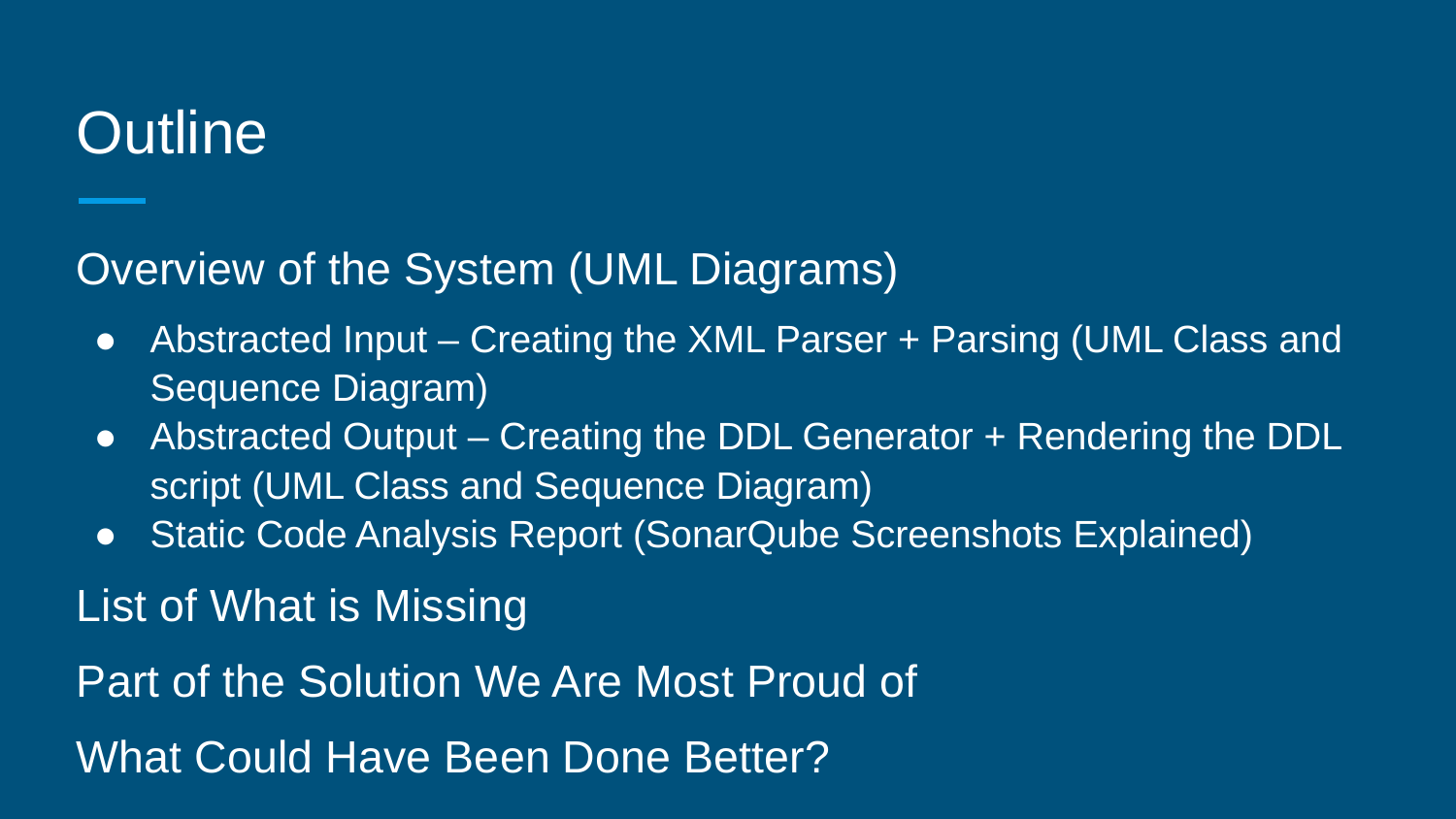

# Outline
Overview of the System (UML Diagrams)
Abstracted Input – Creating the XML Parser + Parsing (UML Class and Sequence Diagram)
Abstracted Output – Creating the DDL Generator + Rendering the DDL script (UML Class and Sequence Diagram)
Static Code Analysis Report (SonarQube Screenshots Explained)
List of What is Missing
Part of the Solution We Are Most Proud of
What Could Have Been Done Better?